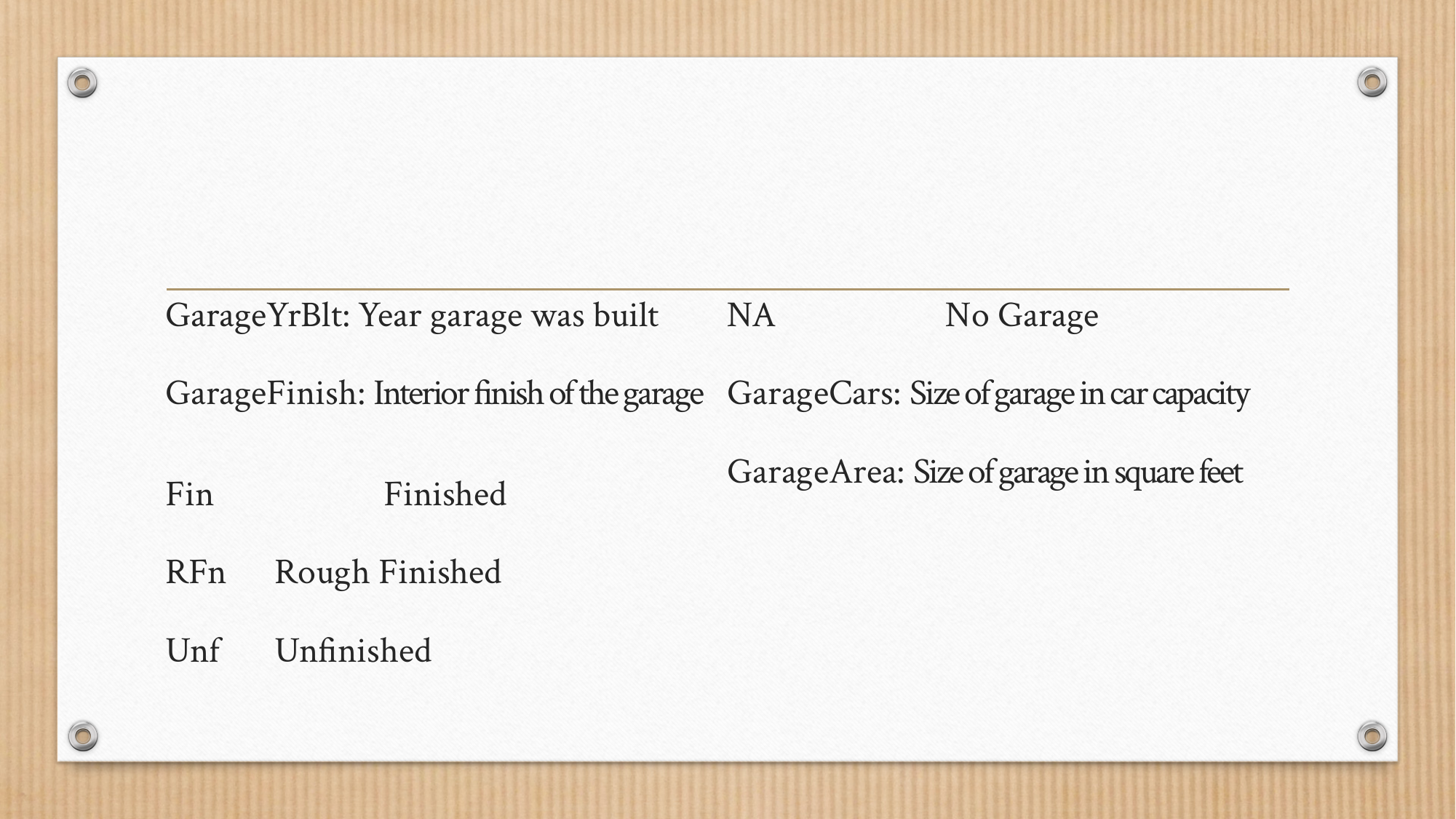

#
GarageYrBlt: Year garage was built

GarageFinish: Interior finish of the garage

Fin		Finished

RFn	Rough Finished

Unf	Unfinished
NA		No Garage

GarageCars: Size of garage in car capacity

GarageArea: Size of garage in square feet